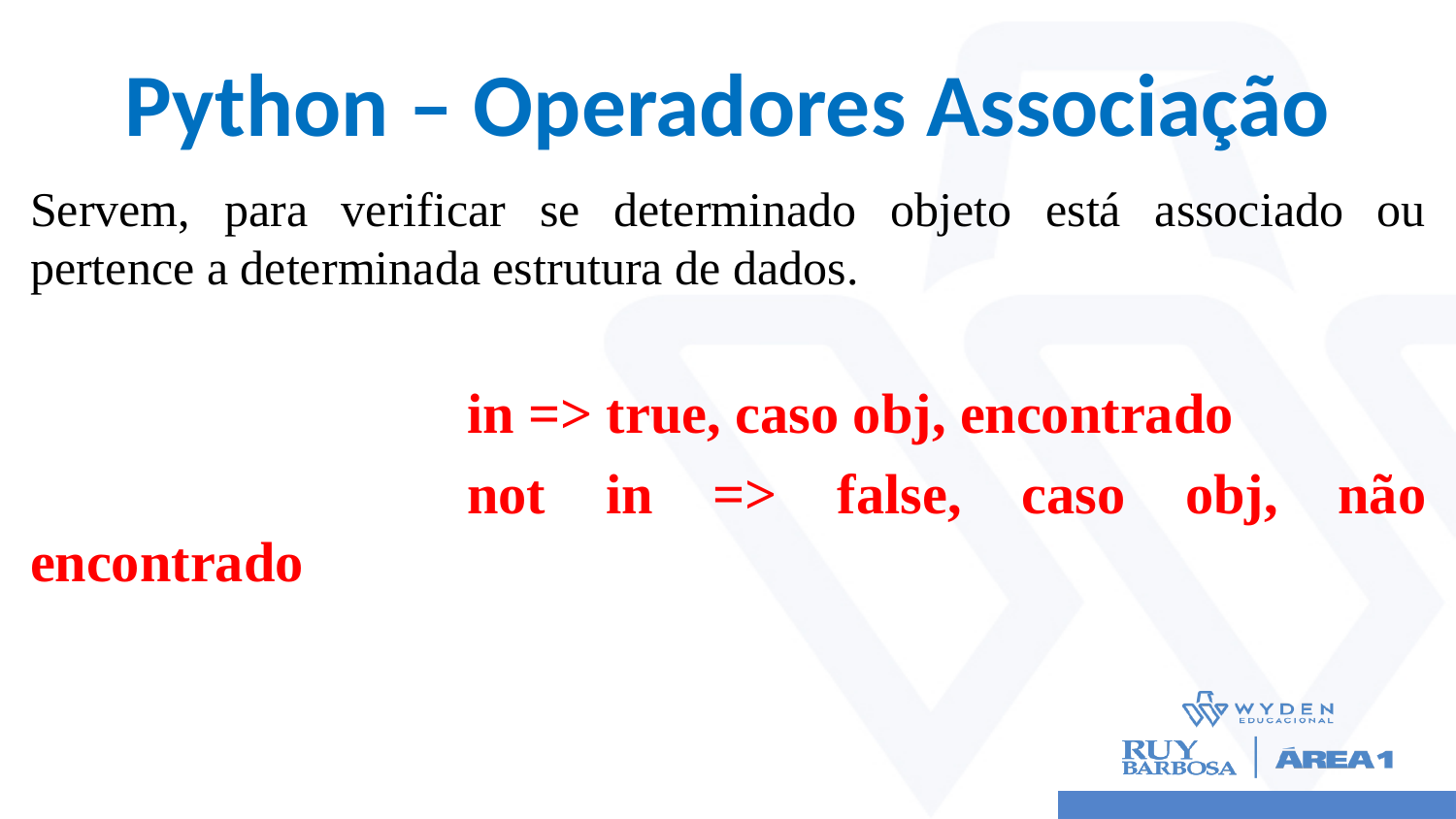

# Python – Operadores Associação
Servem, para verificar se determinado objeto está associado ou pertence a determinada estrutura de dados.

			in => true, caso obj, encontrado
			not in => false, caso obj, não encontrado